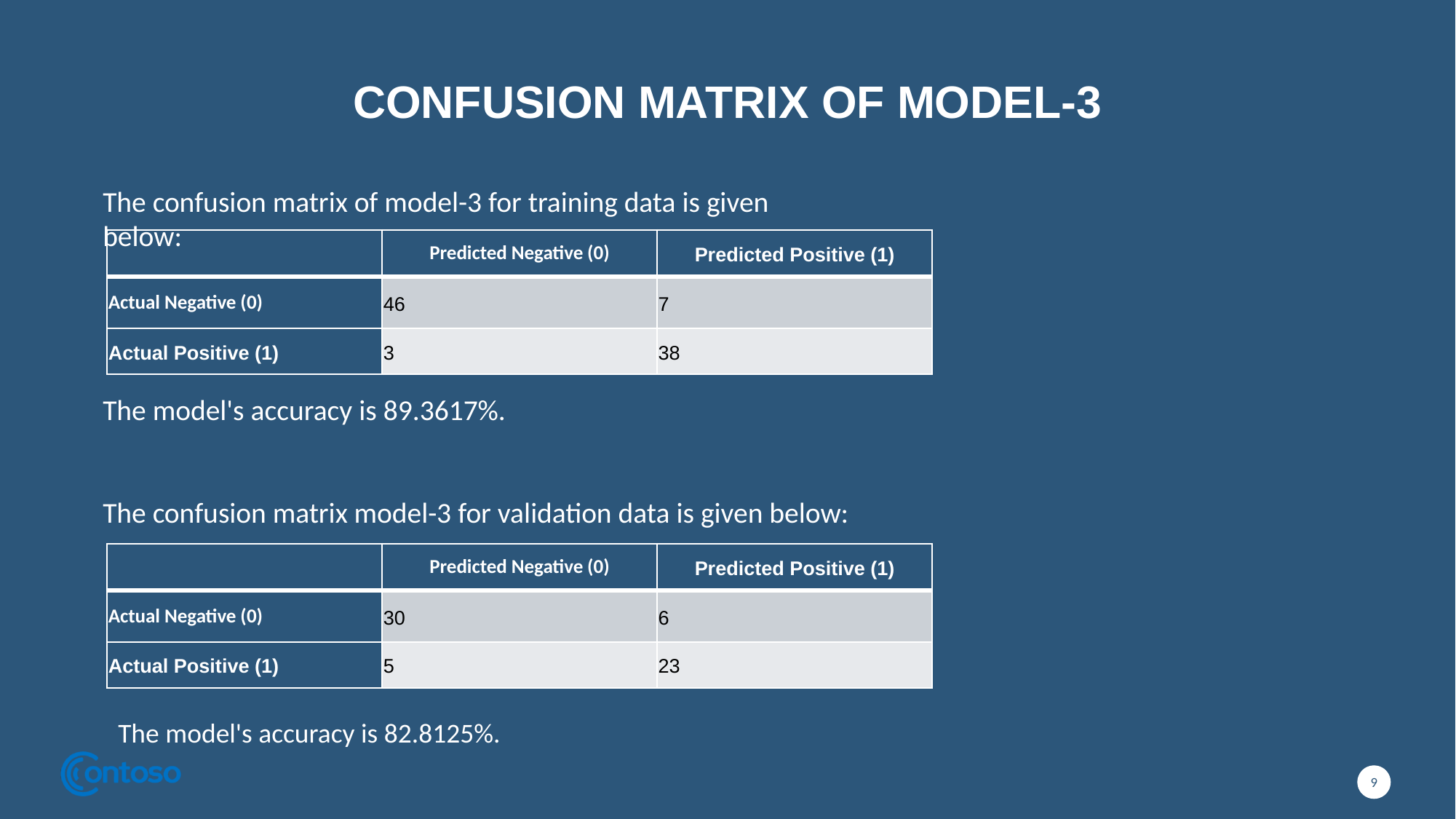

# CONFUSION MATRIX OF MODEL-3
The confusion matrix of model-3 for training data is given below:

|  | Predicted Negative (0) | Predicted Positive (1) |
| --- | --- | --- |
| Actual Negative (0) | 46 | 7 |
| Actual Positive (1) | 3 | 38 |
The model's accuracy is 89.3617%.

The confusion matrix model-3 for validation data is given below:

|  | Predicted Negative (0) | Predicted Positive (1) |
| --- | --- | --- |
| Actual Negative (0) | 30 | 6 |
| Actual Positive (1) | 5 | 23 |
The model's accuracy is 82.8125%.
9